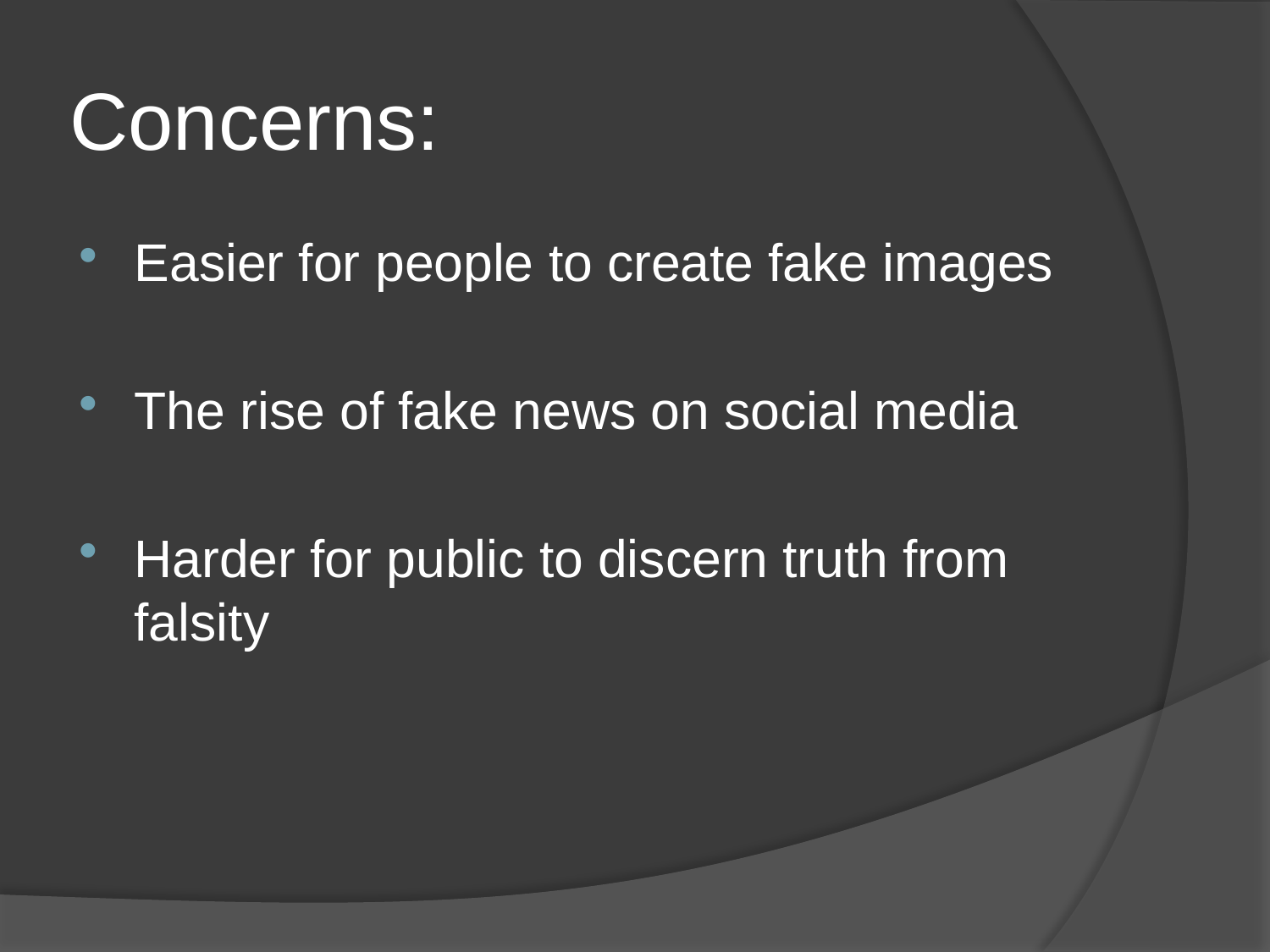

# Concerns:
Easier for people to create fake images

The rise of fake news on social media

Harder for public to discern truth from falsity